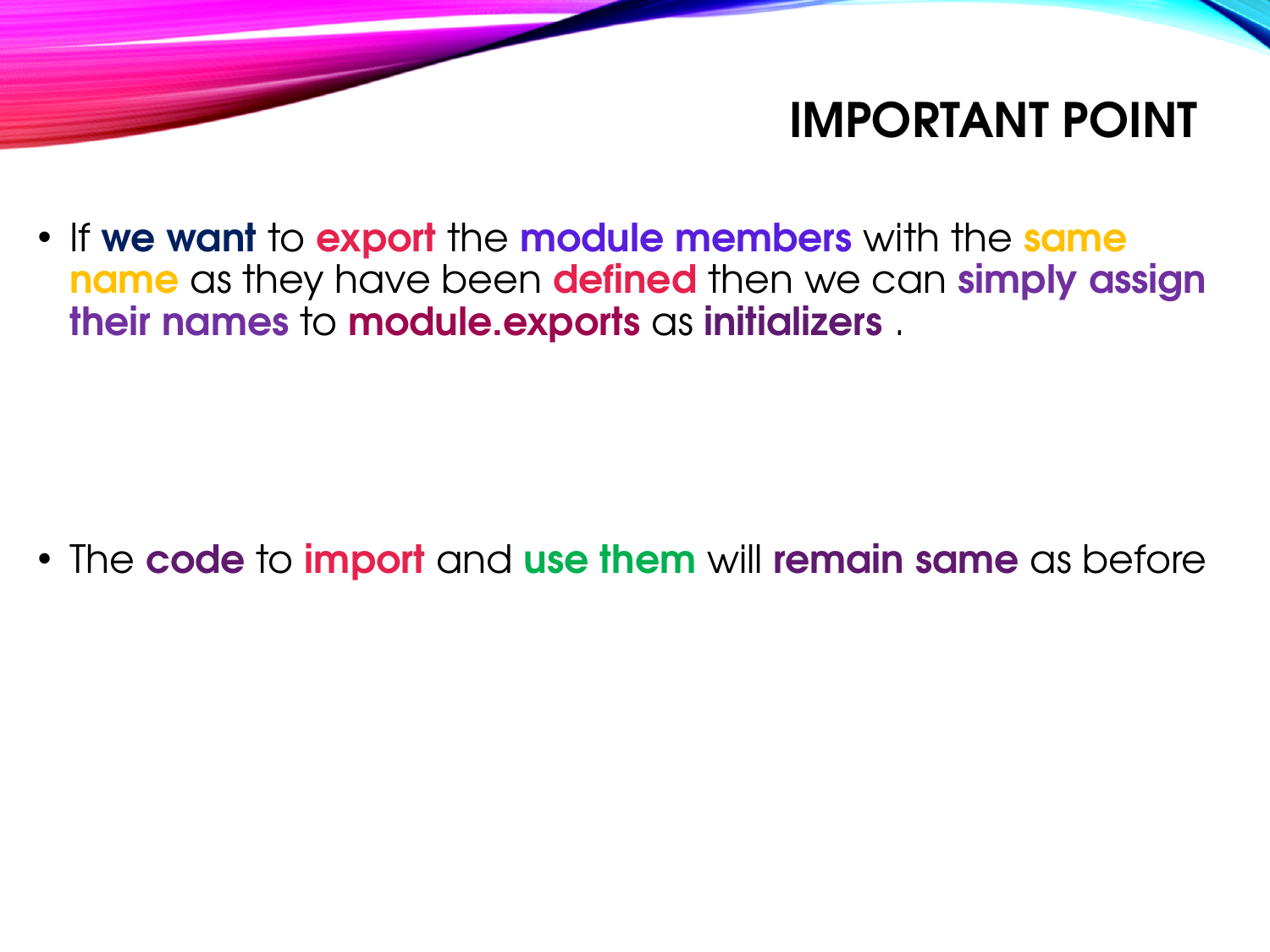

# Important point
If we want to export the module members with the same name as they have been defined then we can simply assign their names to module.exports as initializers .

The code to import and use them will remain same as before